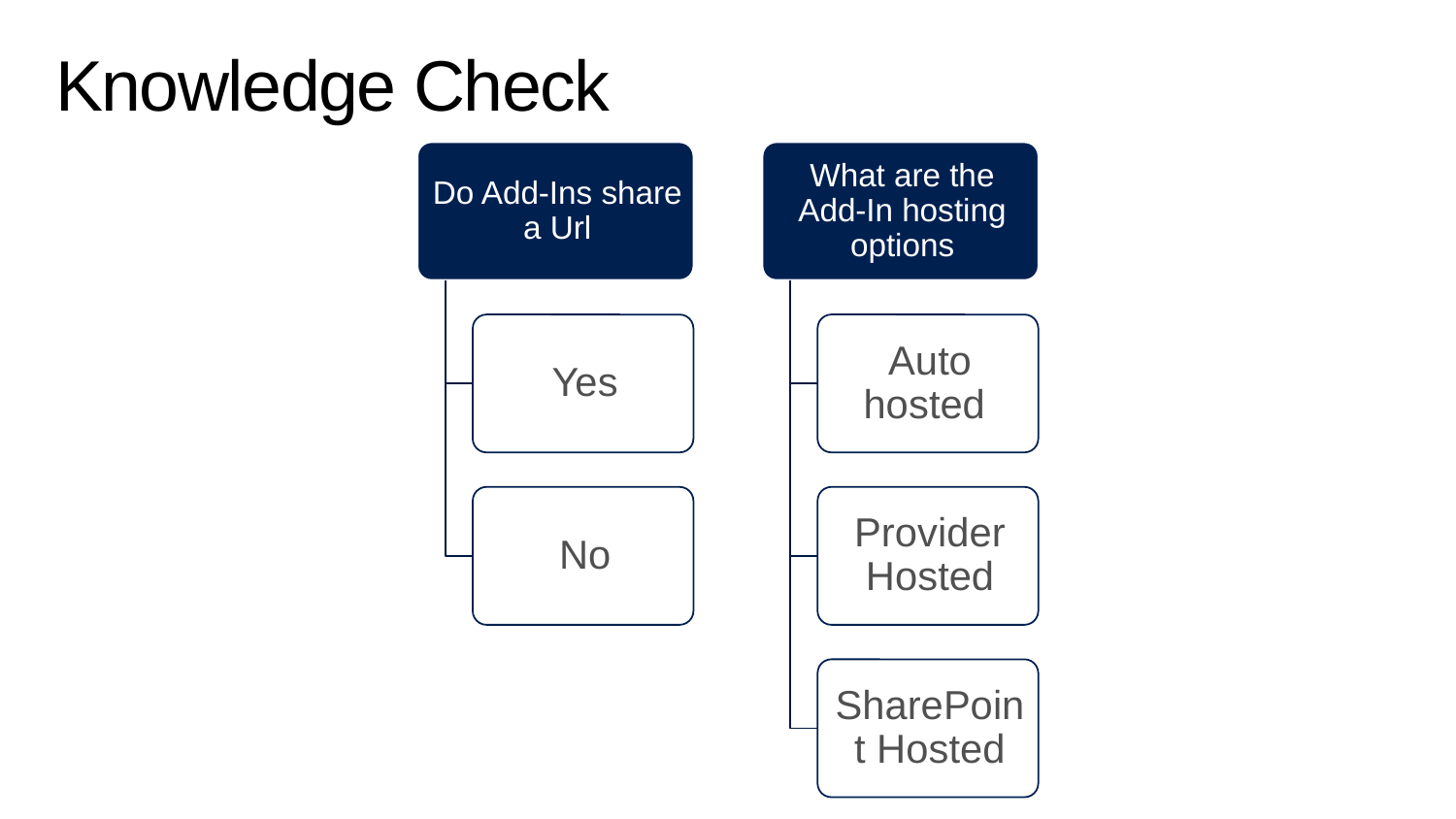

# Knowledge Check
Do Add-Ins share a Url
Yes
No
What are the Add-In hosting options
Auto hosted
Provider Hosted
SharePoint Hosted